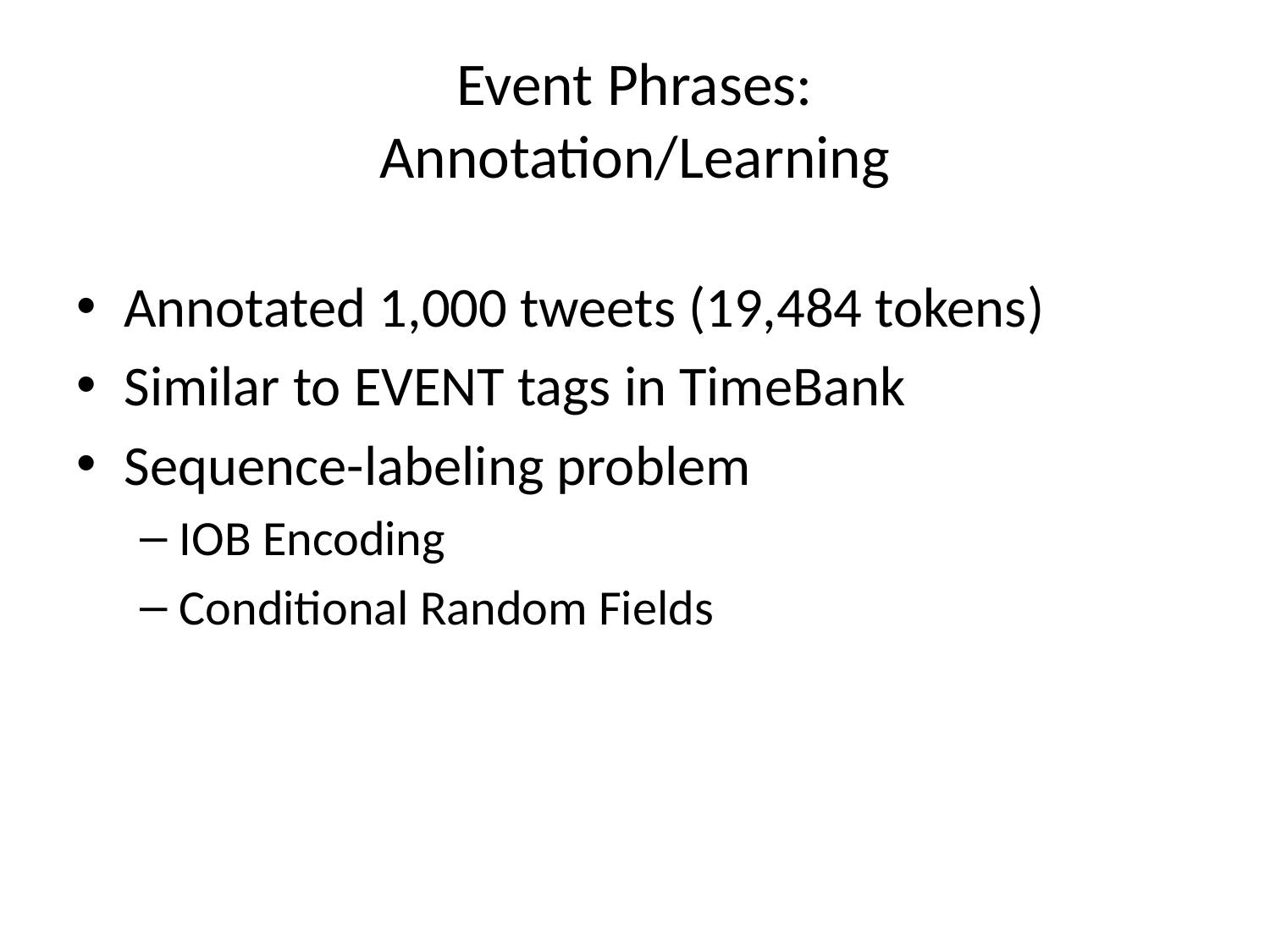

# Event Phrases: Annotation/Learning
Annotated 1,000 tweets (19,484 tokens)
Similar to EVENT tags in TimeBank
Sequence-labeling problem
IOB Encoding
Conditional Random Fields